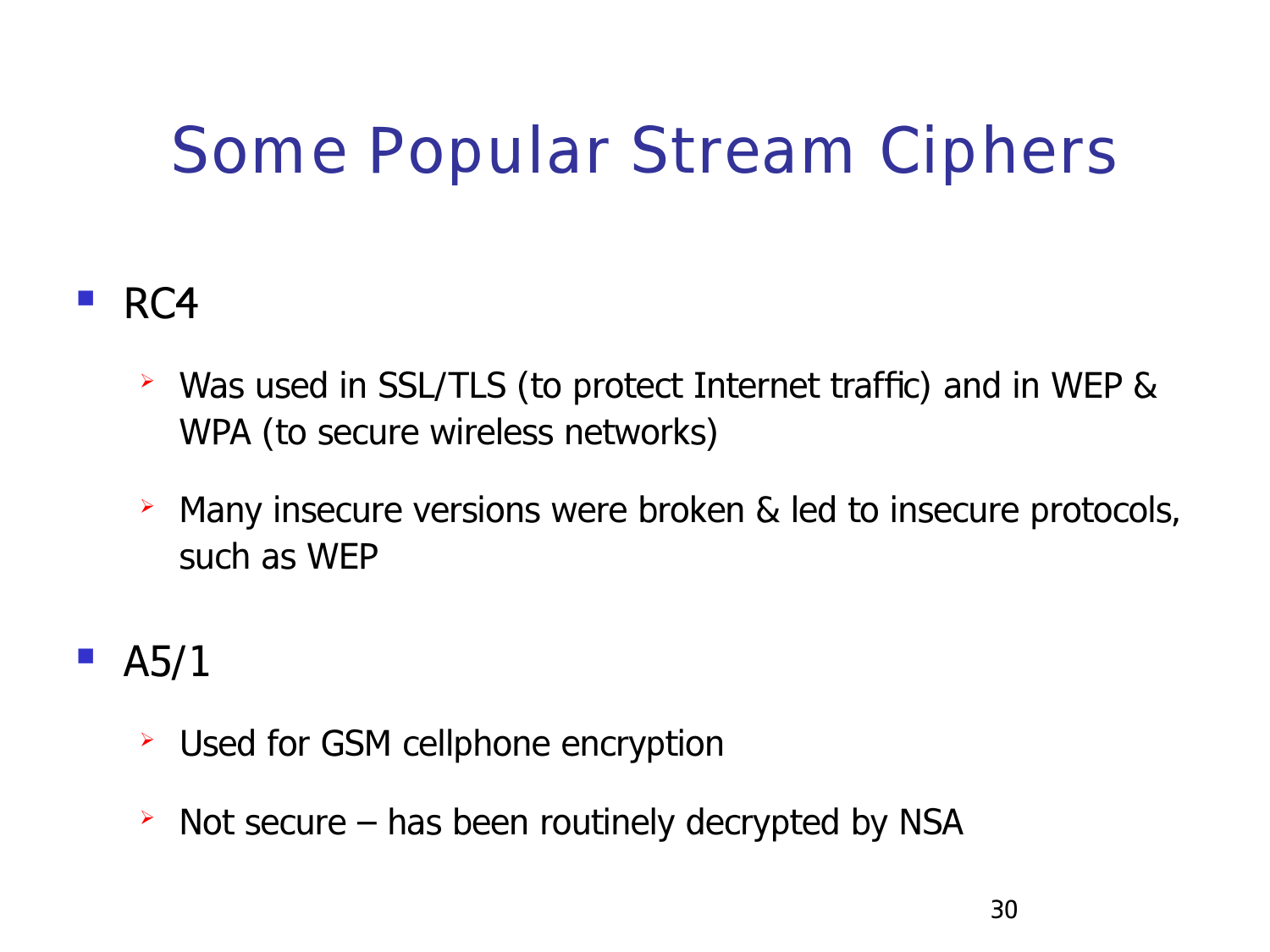

# Some Popular Stream Ciphers
RC4
Was used in SSL/TLS (to protect Internet traffic) and in WEP & WPA (to secure wireless networks)
Many insecure versions were broken & led to insecure protocols, such as WEP
A5/1
Used for GSM cellphone encryption
Not secure – has been routinely decrypted by NSA

30